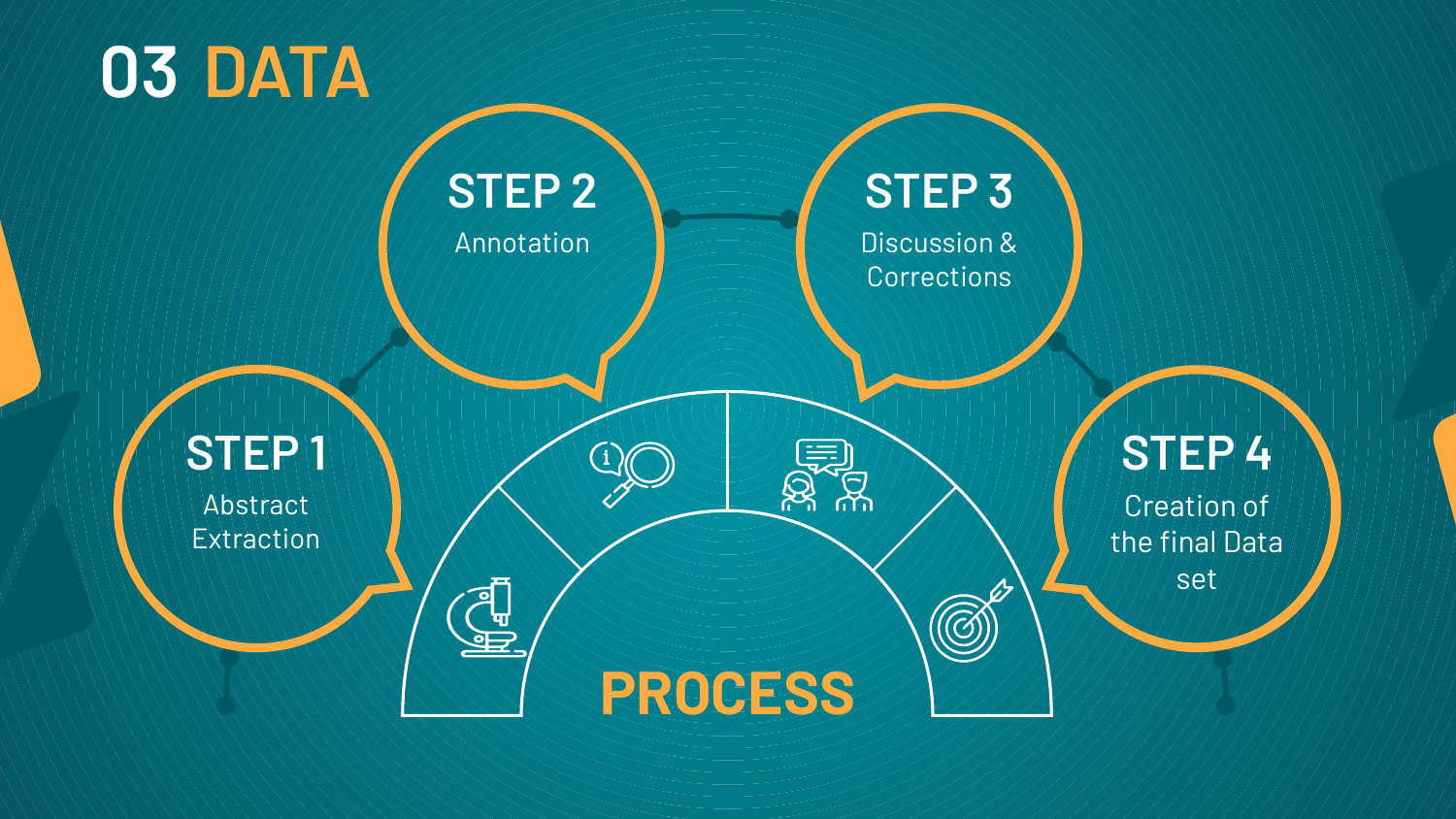

03   DATA

STEP 2
STEP 3

Annotation

Discussion & Corrections

STEP 1
STEP 4

Abstract Extraction
Creation of the final Data set

# PROCESS